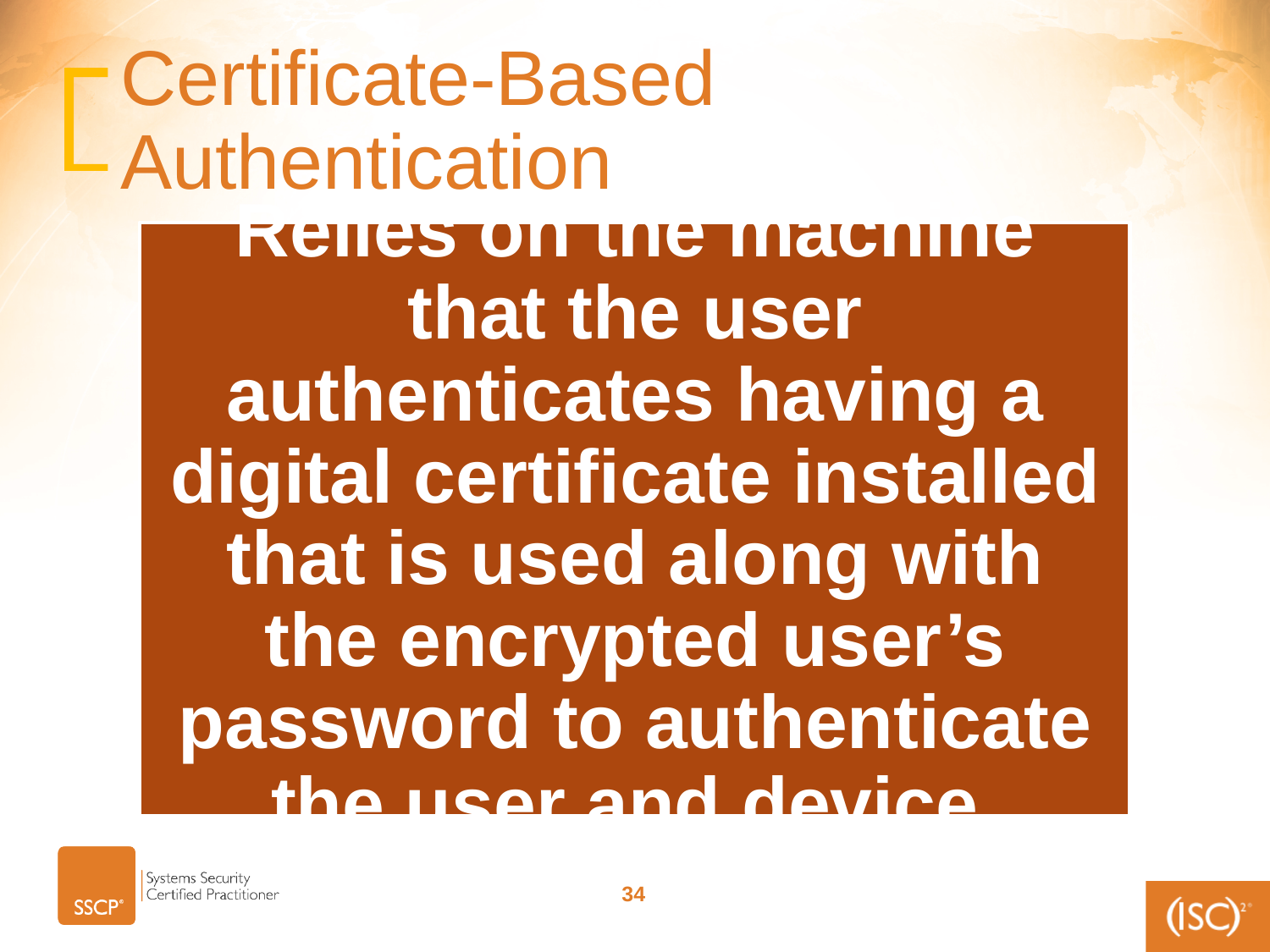

# Certificate-Based Authentication
Relies on the machine that the user authenticates having a digital certificate installed that is used along with the encrypted user’s password to authenticate the user and device